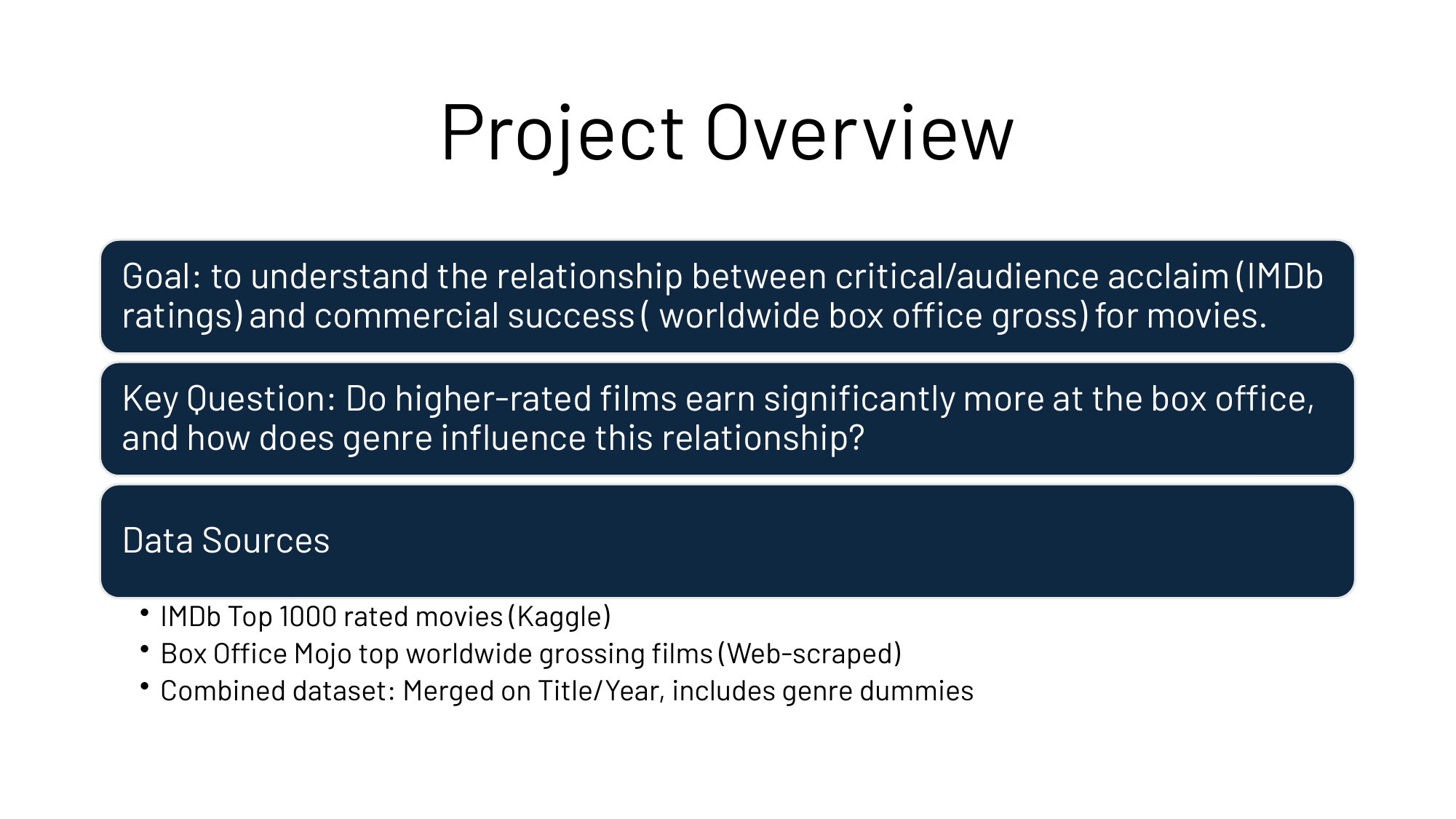

# Project Overview
Goal: to understand the relationship between critical/audience acclaim (IMDb ratings) and commercial success ( worldwide box office gross) for movies.
Key Question: Do higher-rated films earn significantly more at the box office, and how does genre influence this relationship?
Data Sources
IMDb Top 1000 rated movies (Kaggle)
Box Office Mojo top worldwide grossing films (Web-scraped)
Combined dataset: Merged on Title/Year, includes genre dummies